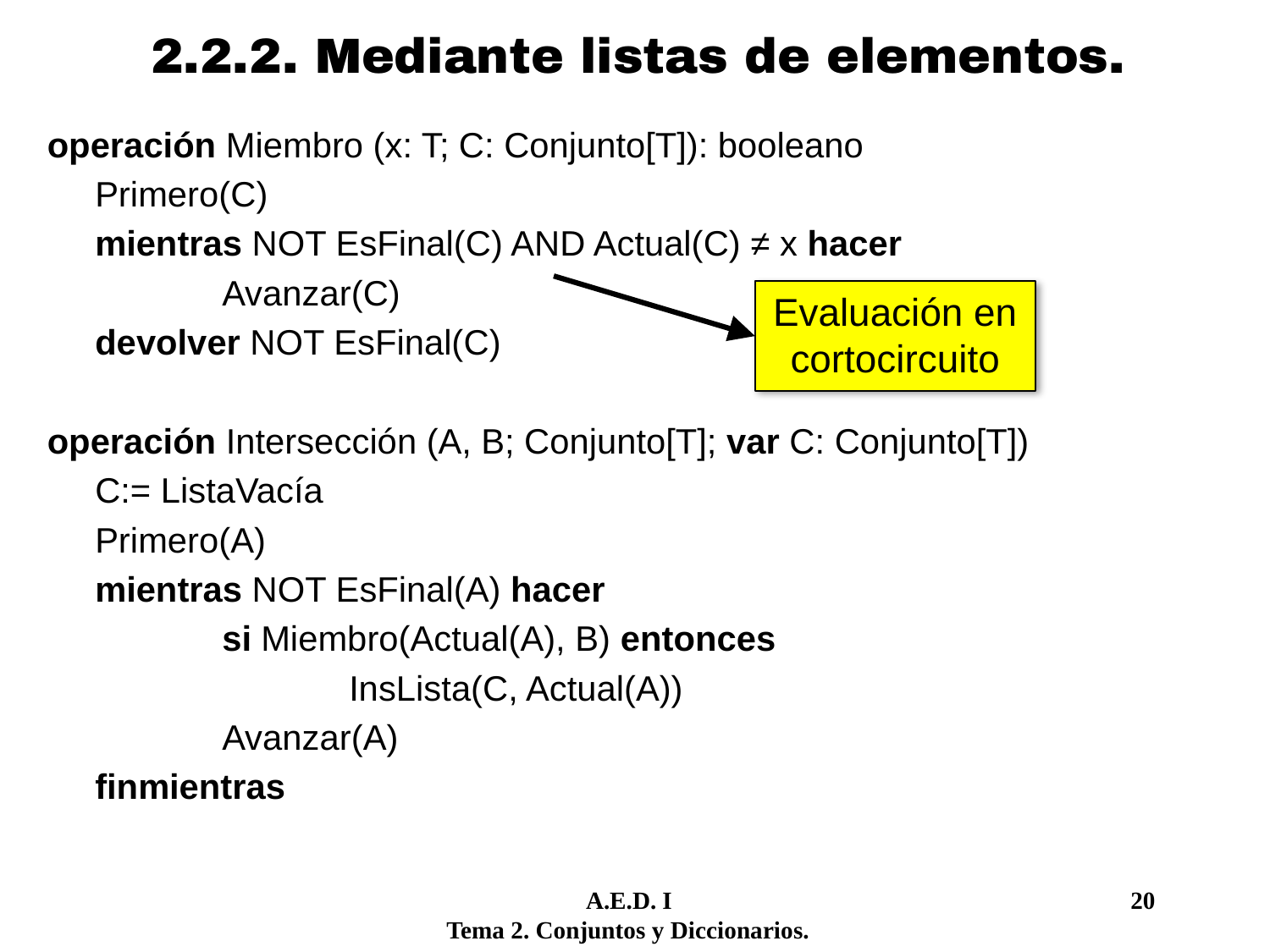

2.2.2. Mediante listas de elementos.
operación Miembro (x: T; C: Conjunto[T]): booleano
	Primero(C)
	mientras NOT EsFinal(C) AND Actual(C) ≠ x hacer
		Avanzar(C)
	devolver NOT EsFinal(C)

operación Intersección (A, B; Conjunto[T]; var C: Conjunto[T])
	C:= ListaVacía
	Primero(A)
	mientras NOT EsFinal(A) hacer
		si Miembro(Actual(A), B) entonces
			InsLista(C, Actual(A))
		Avanzar(A)
	finmientras

Evaluación en cortocircuito
	  A.E.D. I				        20
Tema 2. Conjuntos y Diccionarios.